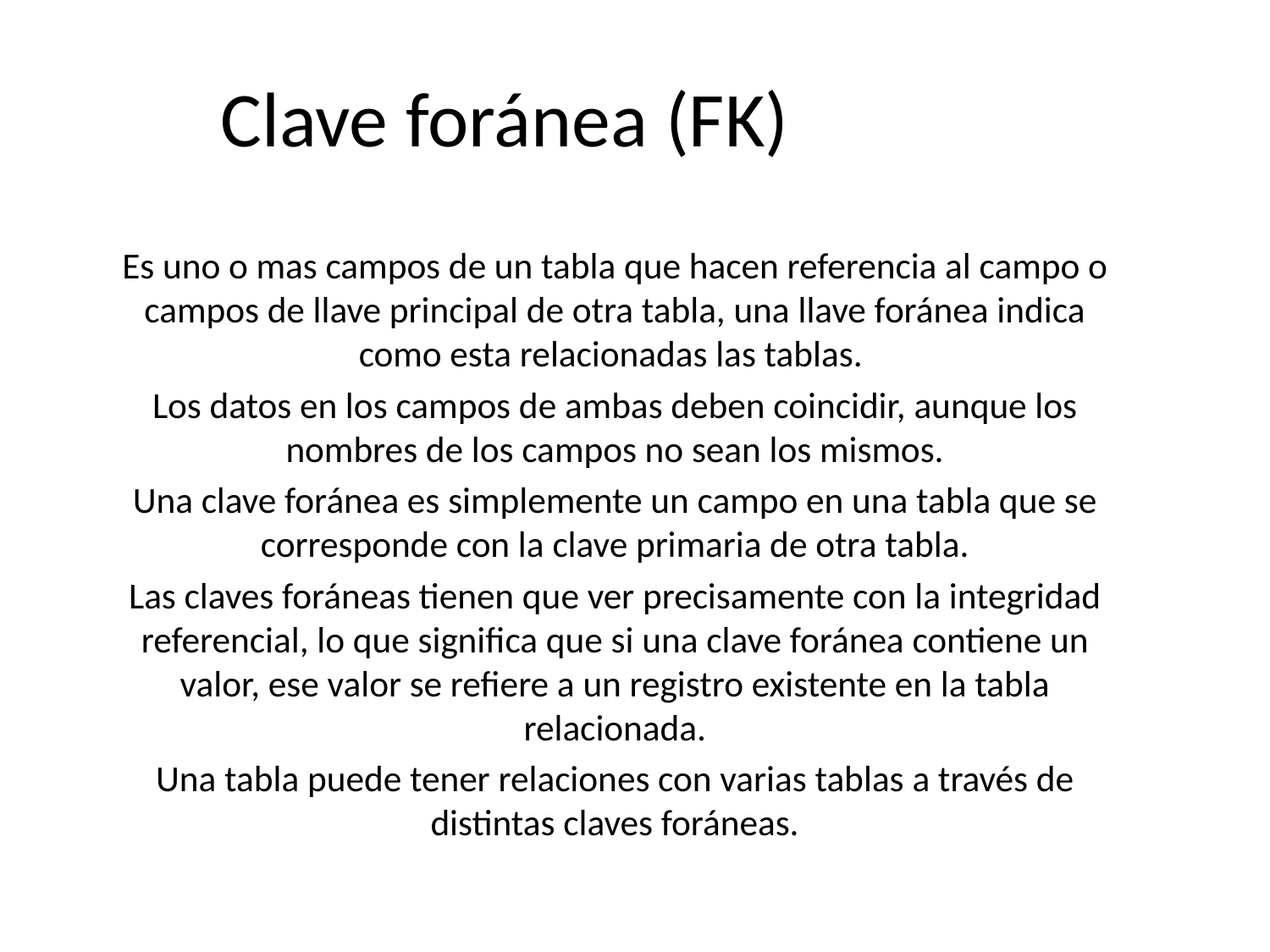

Clave foránea (FK)
Es uno o mas campos de un tabla que hacen referencia al campo o campos de llave principal de otra tabla, una llave foránea indica como esta relacionadas las tablas.
Los datos en los campos de ambas deben coincidir, aunque los nombres de los campos no sean los mismos.
Una clave foránea es simplemente un campo en una tabla que se corresponde con la clave primaria de otra tabla.
Las claves foráneas tienen que ver precisamente con la integridad referencial, lo que significa que si una clave foránea contiene un valor, ese valor se refiere a un registro existente en la tabla relacionada.
Una tabla puede tener relaciones con varias tablas a través de distintas claves foráneas.